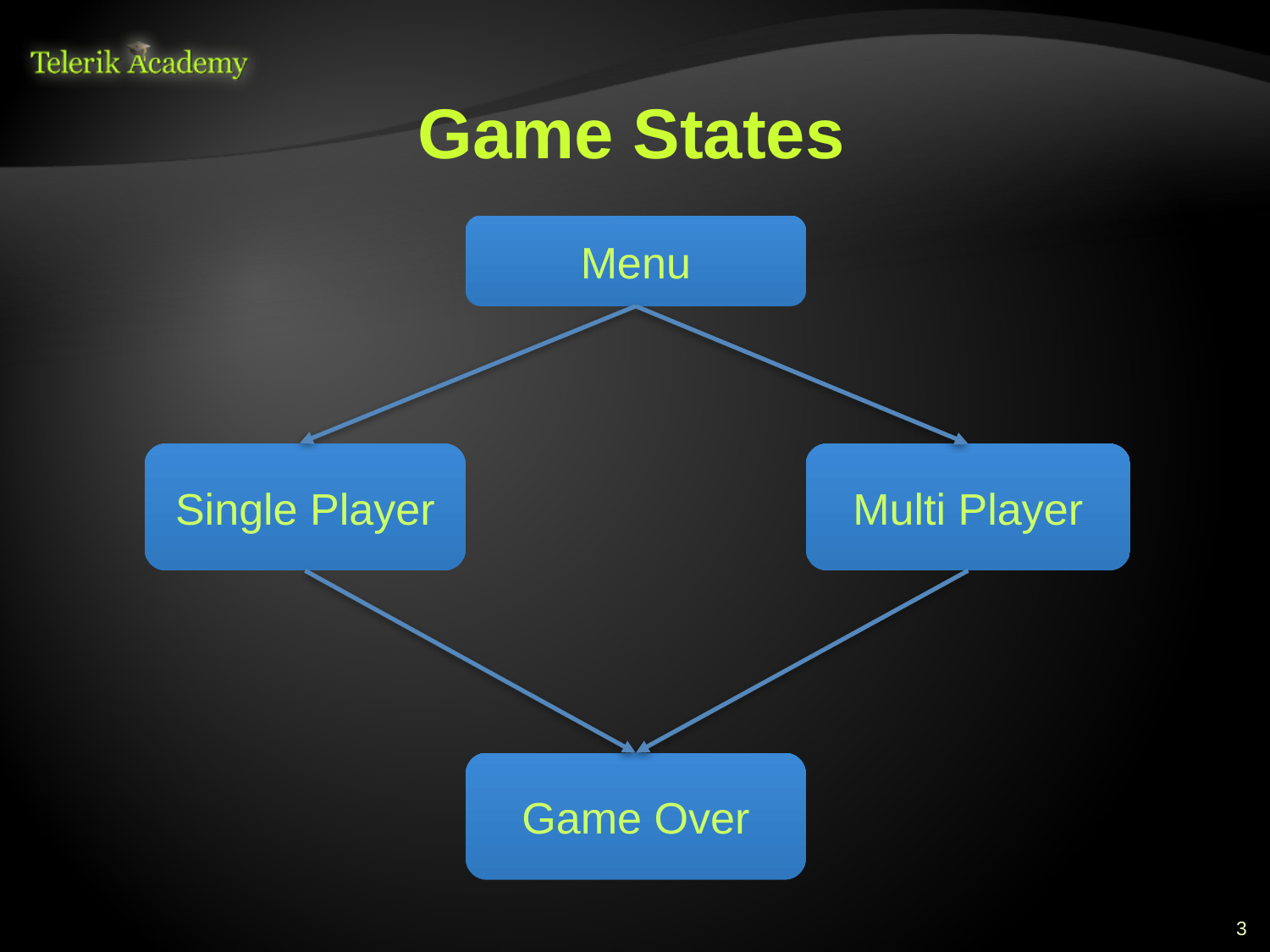

# Game States

Menu
Single Player
Multi Player
Game Over
3